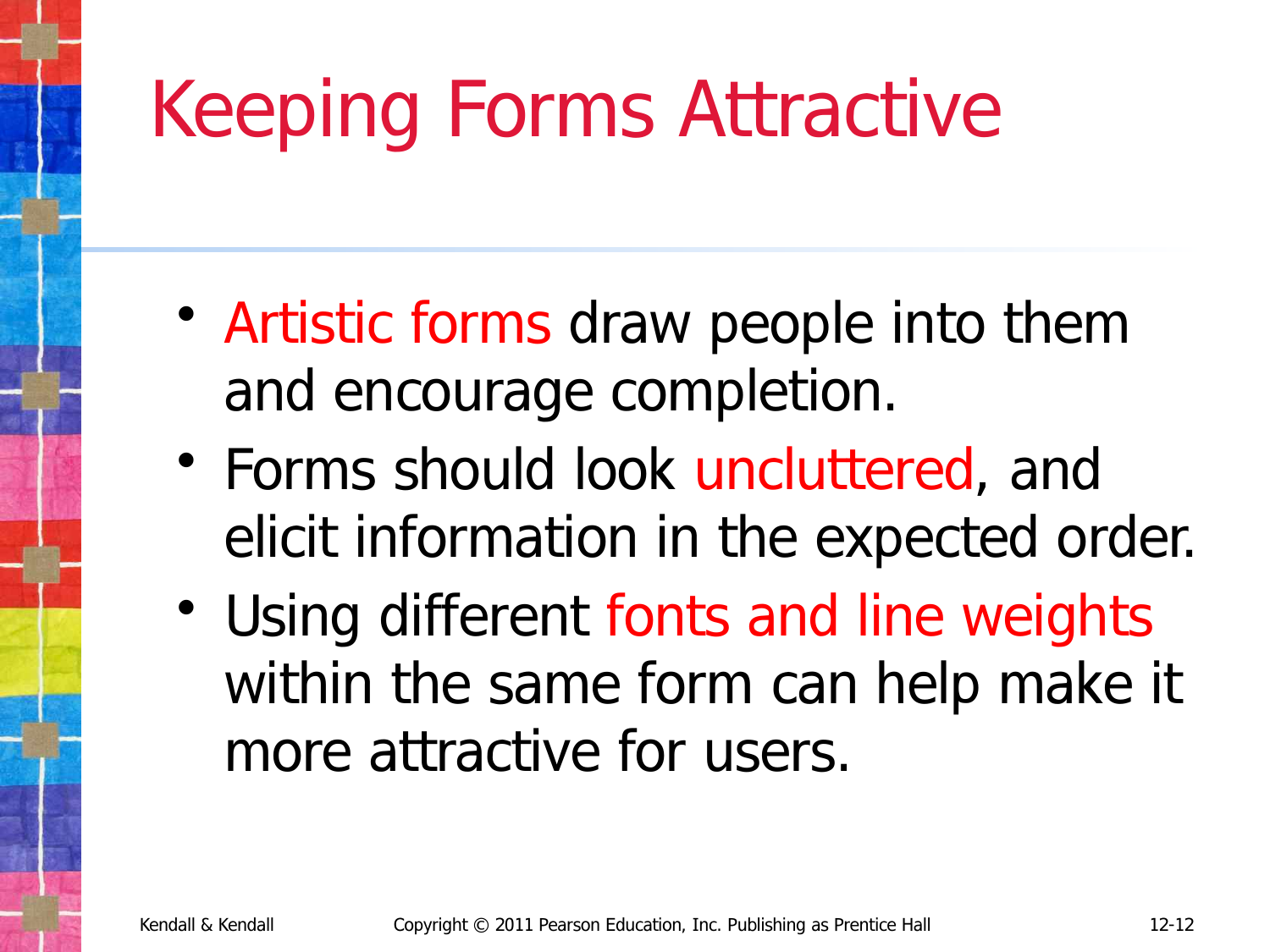

# Keeping Forms Attractive
Artistic forms draw people into them and encourage completion.
Forms should look uncluttered, and elicit information in the expected order.
Using different fonts and line weights within the same form can help make it more attractive for users.
Kendall & Kendall	Copyright © 2011 Pearson Education, Inc. Publishing as Prentice Hall
12-12